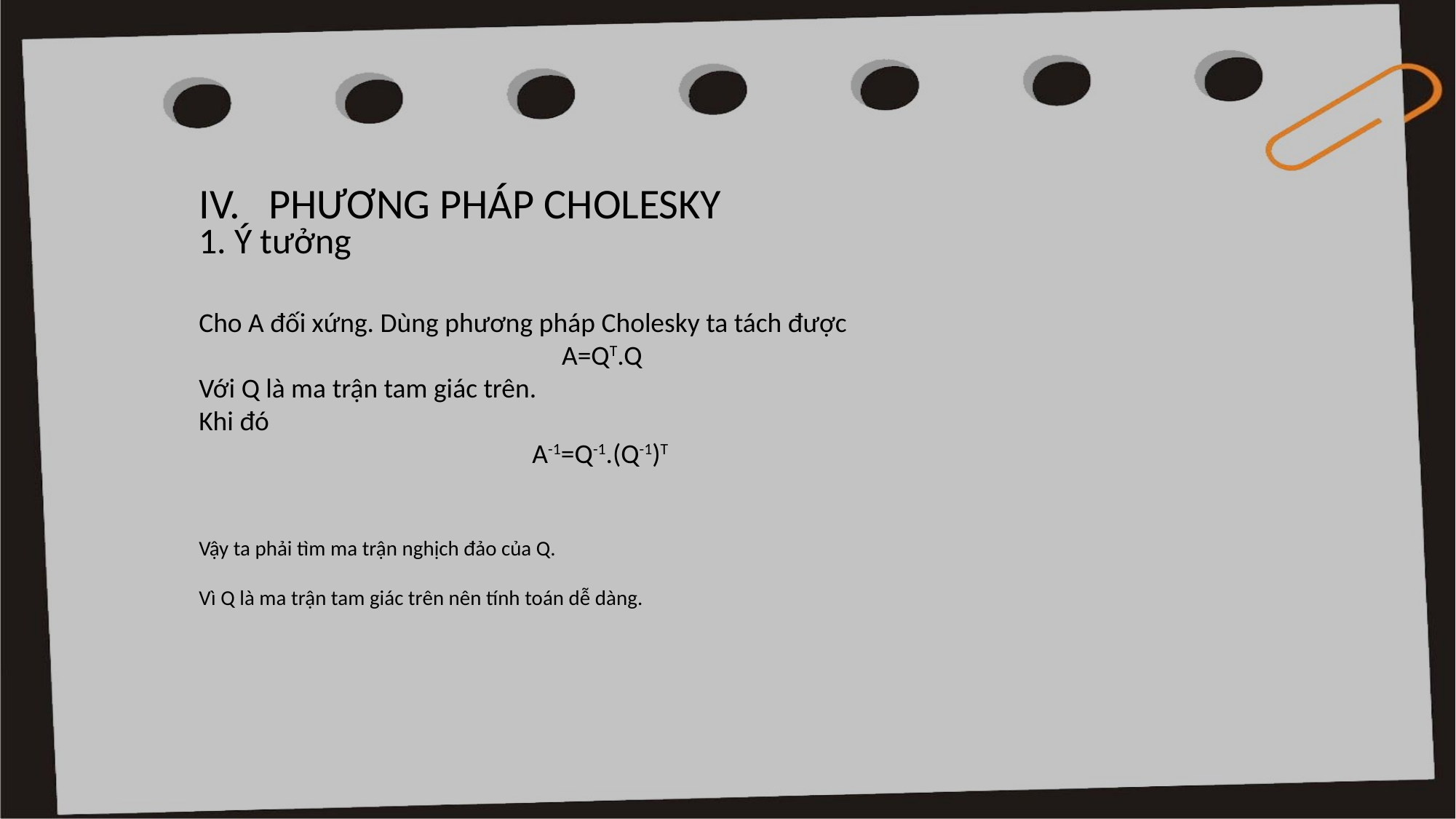

IV.   PHƯƠNG PHÁP CHOLESKY
1. Ý tưởng
Cho A đối xứng. Dùng phương pháp Cholesky ta tách được
A=QT.Q
Với Q là ma trận tam giác trên.
Khi đó
A-1=Q-1.(Q-1)T

Vậy ta phải tìm ma trận nghịch đảo của Q.
Vì Q là ma trận tam giác trên nên tính toán dễ dàng.